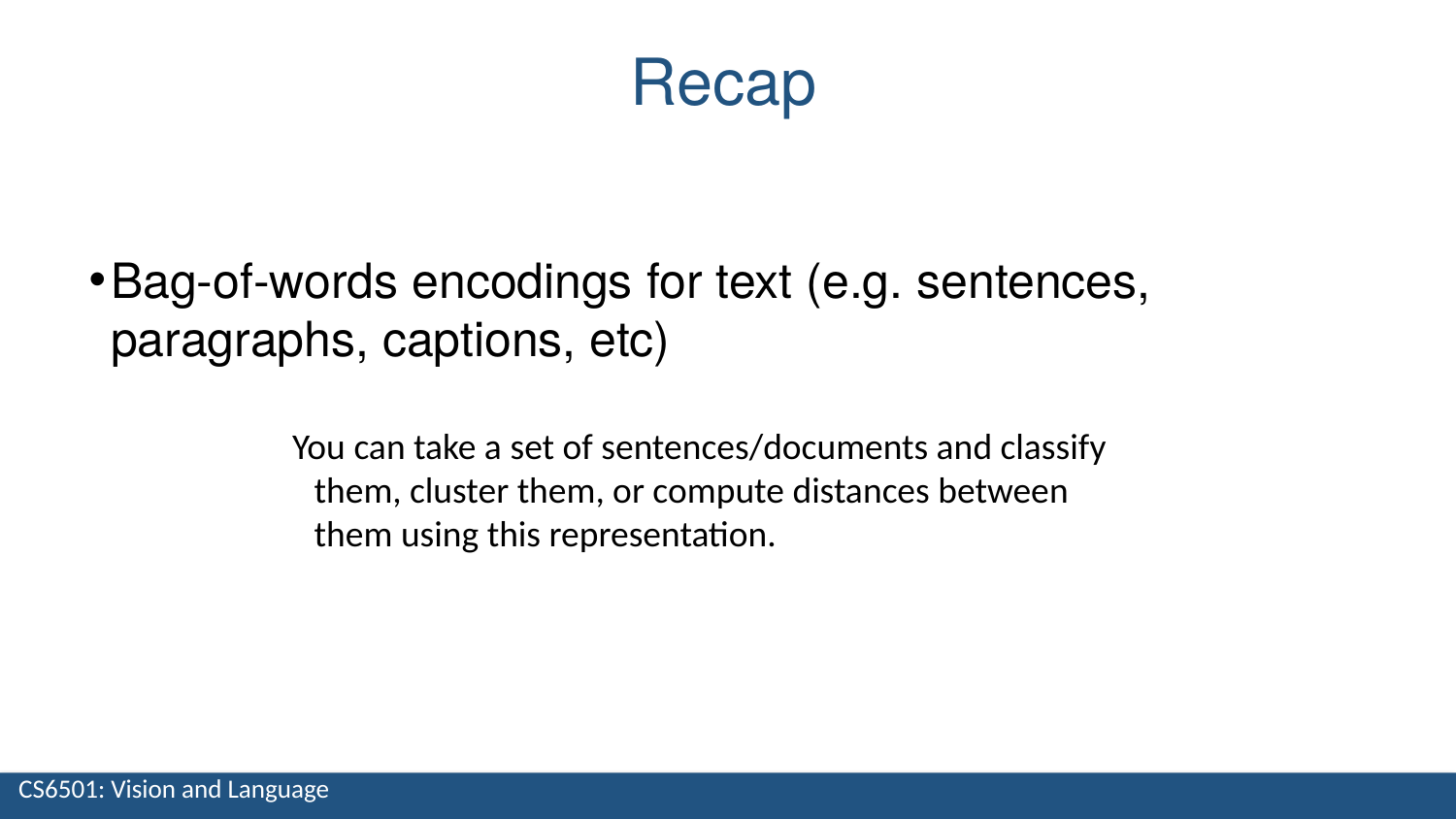

Recap

Bag-of-words encodings for text (e.g. sentences, paragraphs, captions, etc)

You can take a set of sentences/documents and classify them, cluster them, or compute distances between them using this representation.